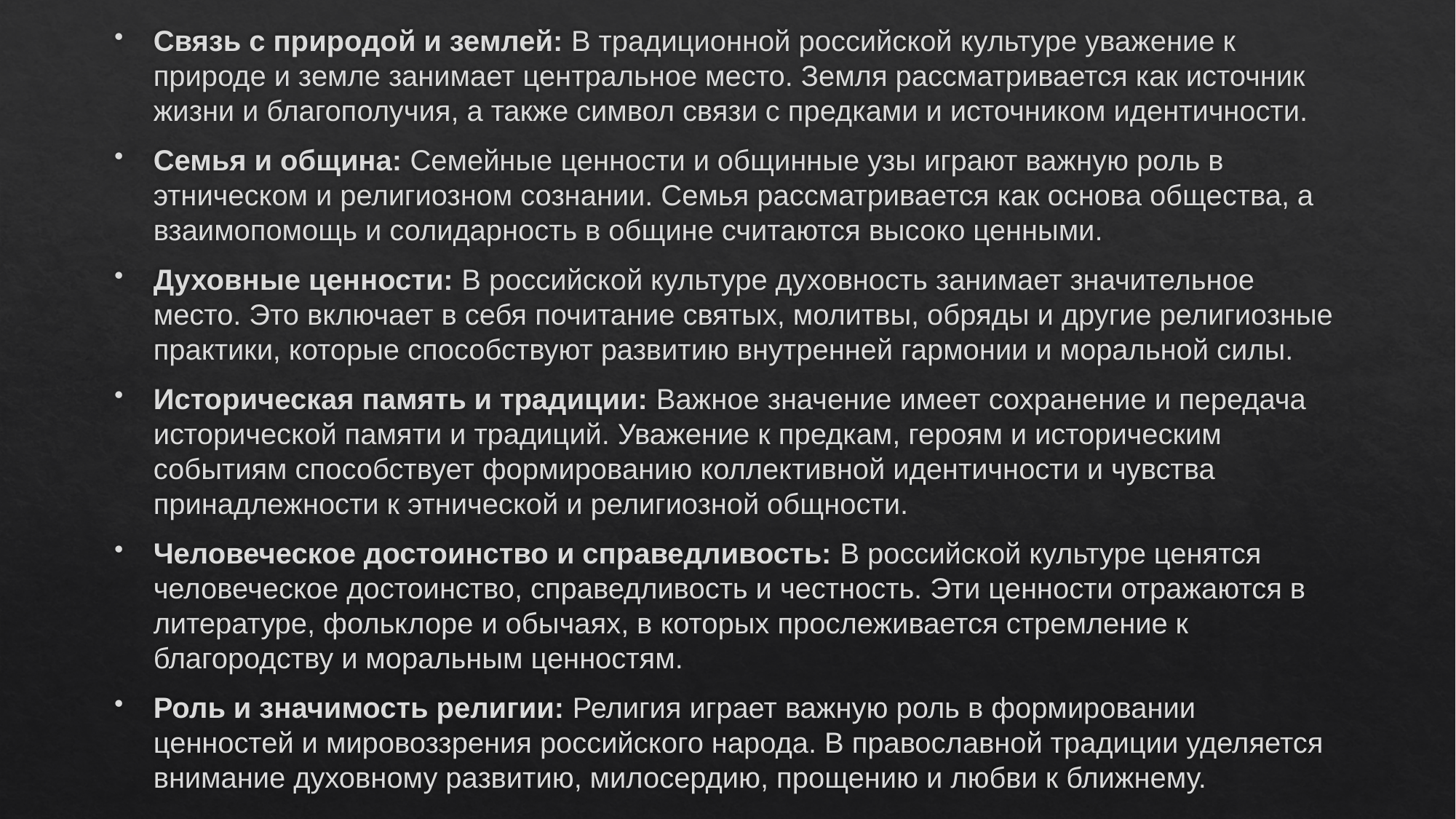

Связь с природой и землей: В традиционной российской культуре уважение к природе и земле занимает центральное место. Земля рассматривается как источник жизни и благополучия, а также символ связи с предками и источником идентичности.
Семья и община: Семейные ценности и общинные узы играют важную роль в этническом и религиозном сознании. Семья рассматривается как основа общества, а взаимопомощь и солидарность в общине считаются высоко ценными.
Духовные ценности: В российской культуре духовность занимает значительное место. Это включает в себя почитание святых, молитвы, обряды и другие религиозные практики, которые способствуют развитию внутренней гармонии и моральной силы.
Историческая память и традиции: Важное значение имеет сохранение и передача исторической памяти и традиций. Уважение к предкам, героям и историческим событиям способствует формированию коллективной идентичности и чувства принадлежности к этнической и религиозной общности.
Человеческое достоинство и справедливость: В российской культуре ценятся человеческое достоинство, справедливость и честность. Эти ценности отражаются в литературе, фольклоре и обычаях, в которых прослеживается стремление к благородству и моральным ценностям.
Роль и значимость религии: Религия играет важную роль в формировании ценностей и мировоззрения российского народа. В православной традиции уделяется внимание духовному развитию, милосердию, прощению и любви к ближнему.